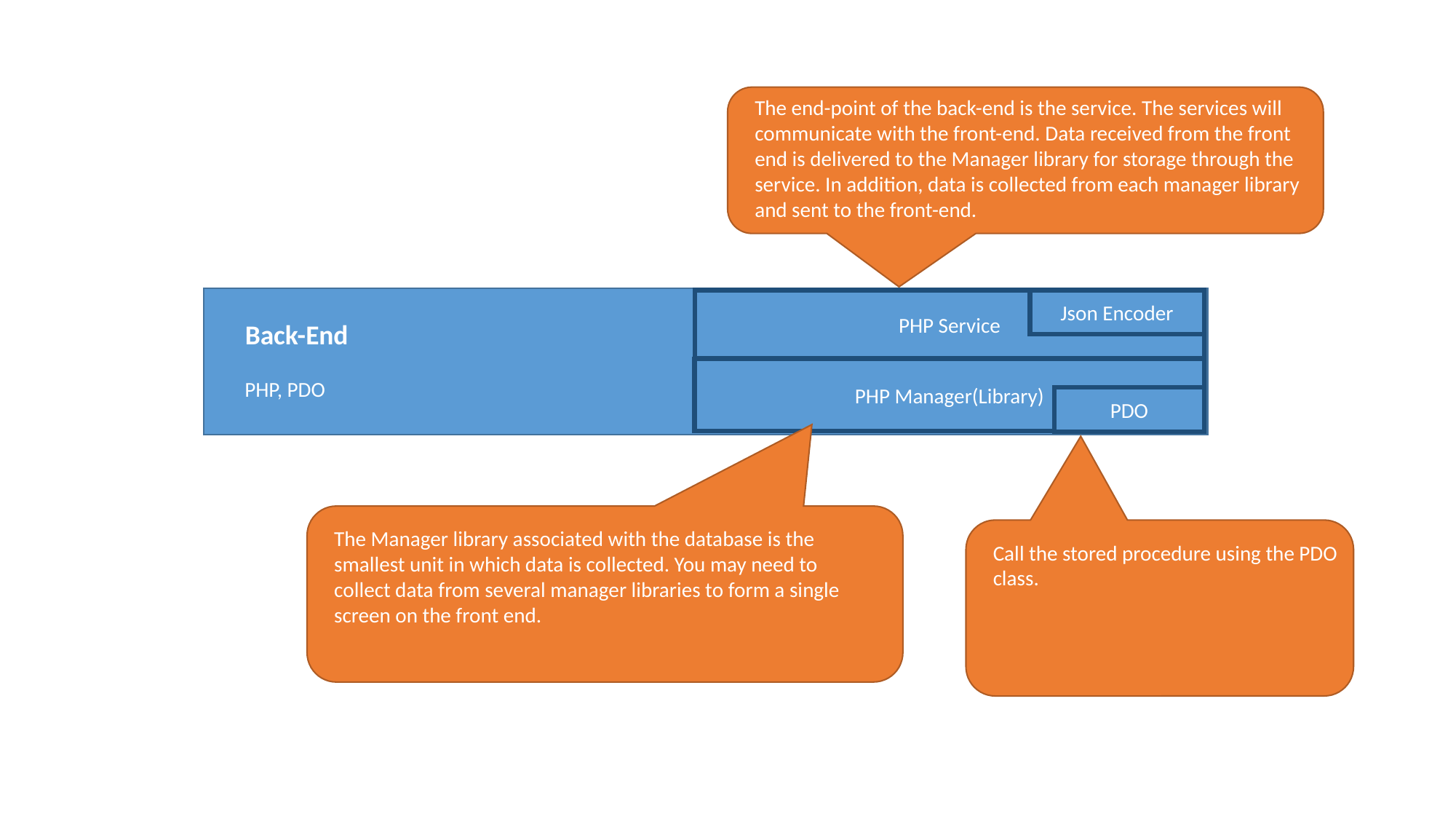

The end-point of the back-end is the service. The services will communicate with the front-end. Data received from the front end is delivered to the Manager library for storage through the service. In addition, data is collected from each manager library and sent to the front-end.

PHP Service
Json Encoder
Back-End
PHP Manager(Library)
PHP, PDO
PDO

The Manager library associated with the database is the smallest unit in which data is collected. You may need to collect data from several manager libraries to form a single screen on the front end.
Call the stored procedure using the PDO class.